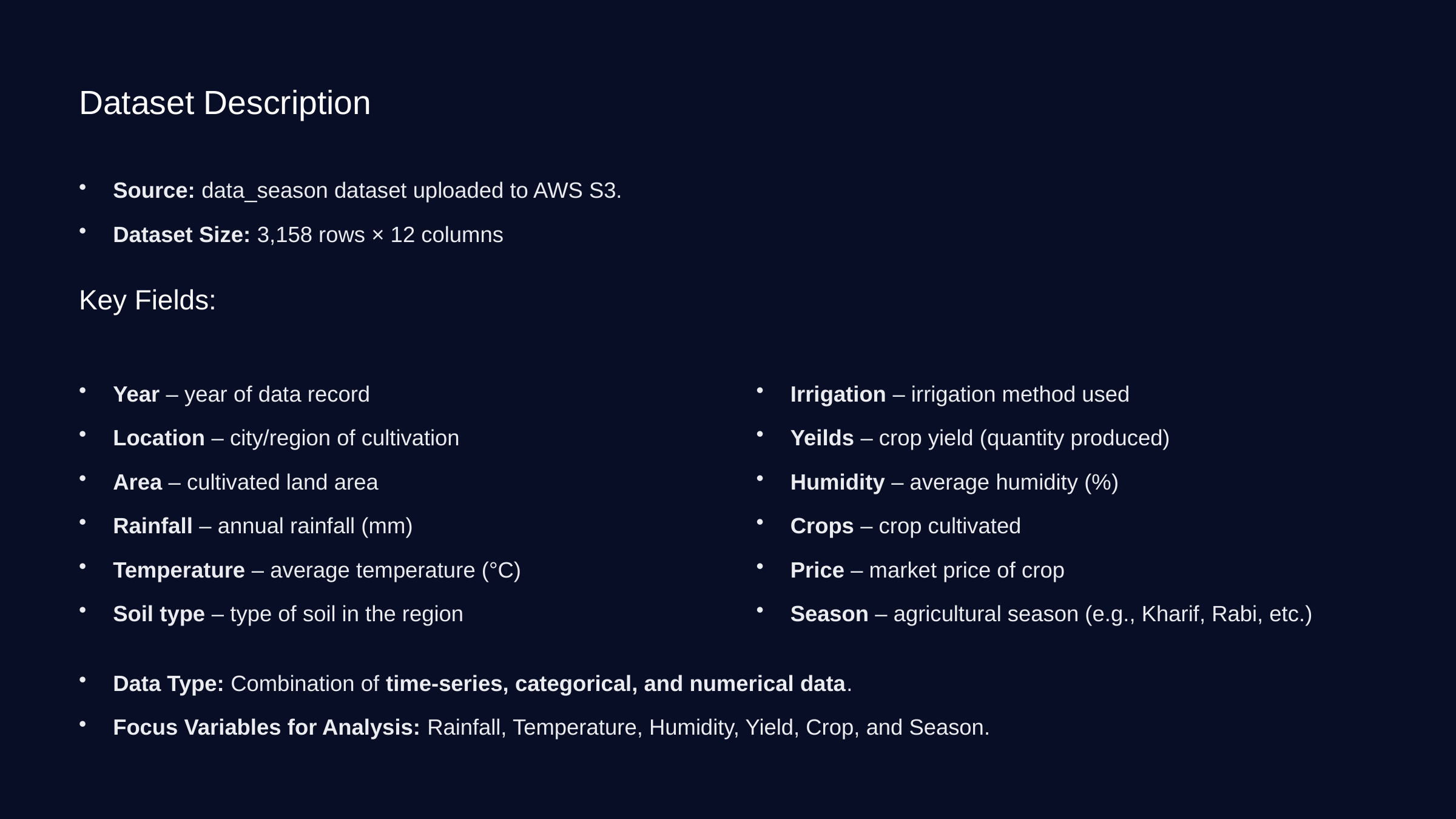

Dataset Description
Source: data_season dataset uploaded to AWS S3.
Dataset Size: 3,158 rows × 12 columns
Key Fields:
Year – year of data record
Irrigation – irrigation method used
Location – city/region of cultivation
Yeilds – crop yield (quantity produced)
Area – cultivated land area
Humidity – average humidity (%)
Rainfall – annual rainfall (mm)
Crops – crop cultivated
Temperature – average temperature (°C)
Price – market price of crop
Soil type – type of soil in the region
Season – agricultural season (e.g., Kharif, Rabi, etc.)
Data Type: Combination of time-series, categorical, and numerical data.
Focus Variables for Analysis: Rainfall, Temperature, Humidity, Yield, Crop, and Season.